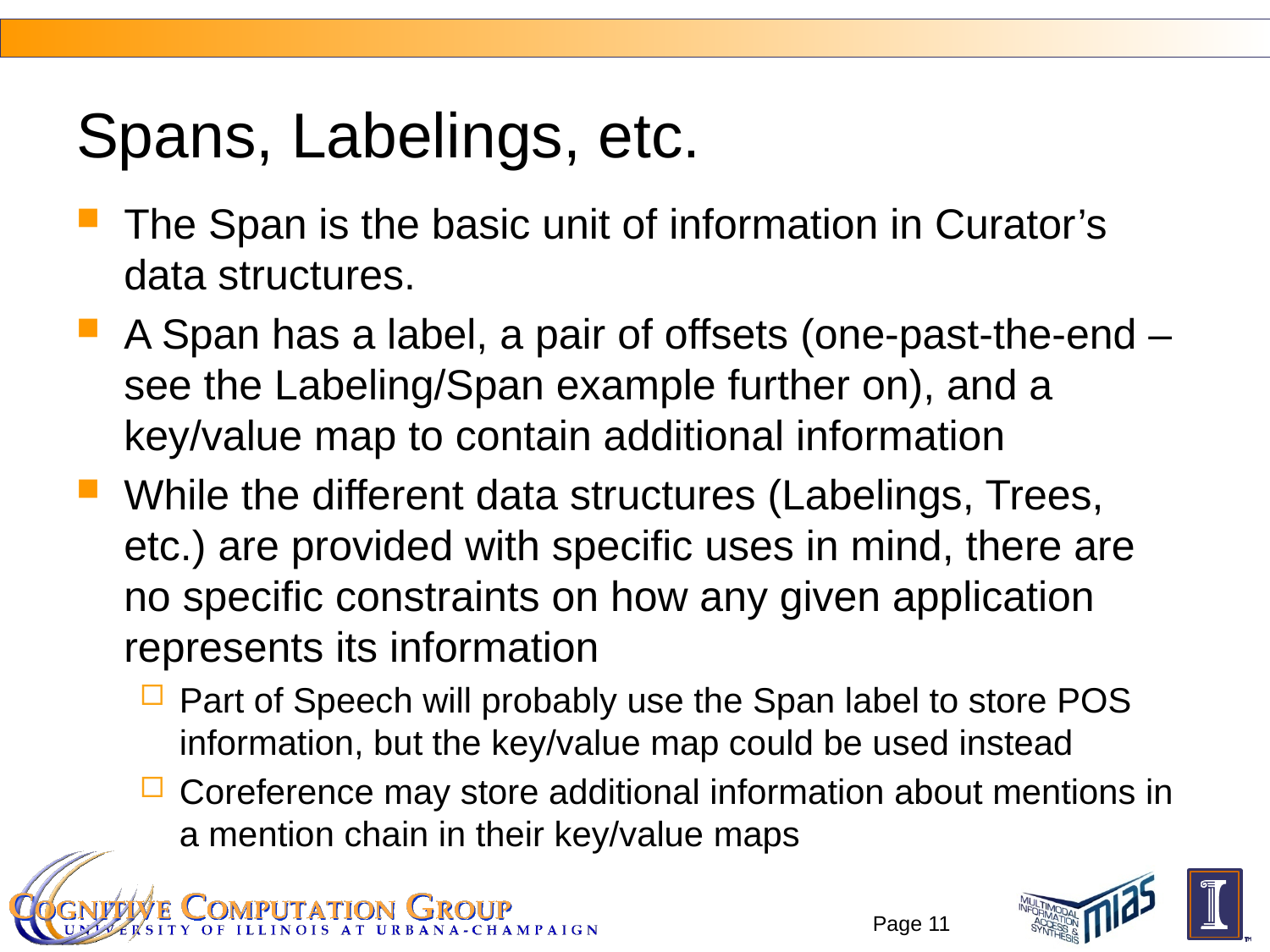

# Spans, Labelings, etc.
The Span is the basic unit of information in Curator’s data structures.
A Span has a label, a pair of offsets (one-past-the-end – see the Labeling/Span example further on), and a key/value map to contain additional information
While the different data structures (Labelings, Trees, etc.) are provided with specific uses in mind, there are no specific constraints on how any given application represents its information
Part of Speech will probably use the Span label to store POS information, but the key/value map could be used instead
Coreference may store additional information about mentions in a mention chain in their key/value maps
Page 11